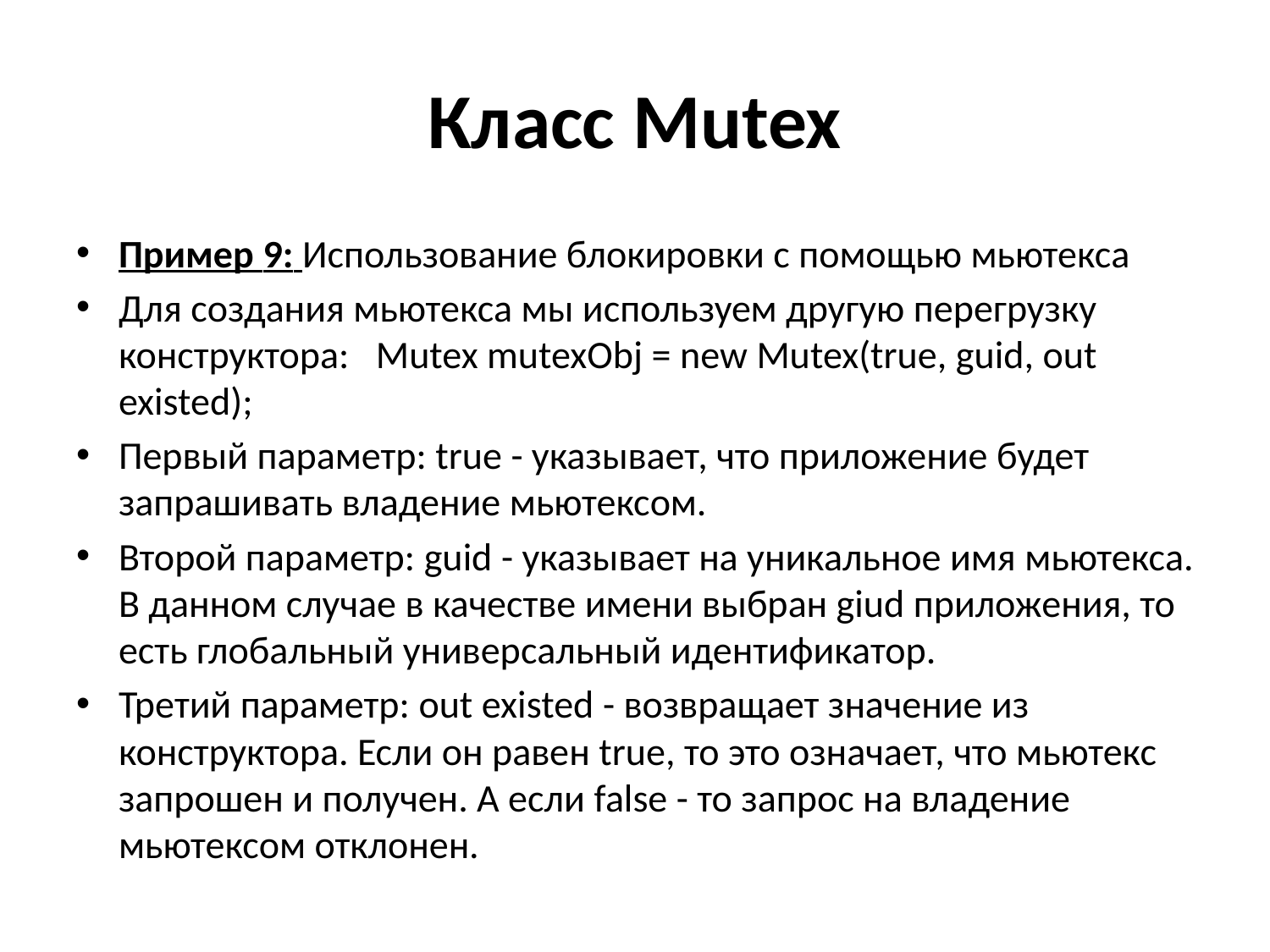

# Класс Mutex
Пример 9: Использование блокировки с помощью мьютекса
Для создания мьютекса мы используем другую перегрузку конструктора:   Mutex mutexObj = new Mutex(true, guid, out existed);
Первый параметр: true - указывает, что приложение будет запрашивать владение мьютексом.
Второй параметр: guid - указывает на уникальное имя мьютекса. В данном случае в качестве имени выбран giud приложения, то есть глобальный универсальный идентификатор.
Третий параметр: out existed - возвращает значение из конструктора. Если он равен true, то это означает, что мьютекс запрошен и получен. А если false - то запрос на владение мьютексом отклонен.